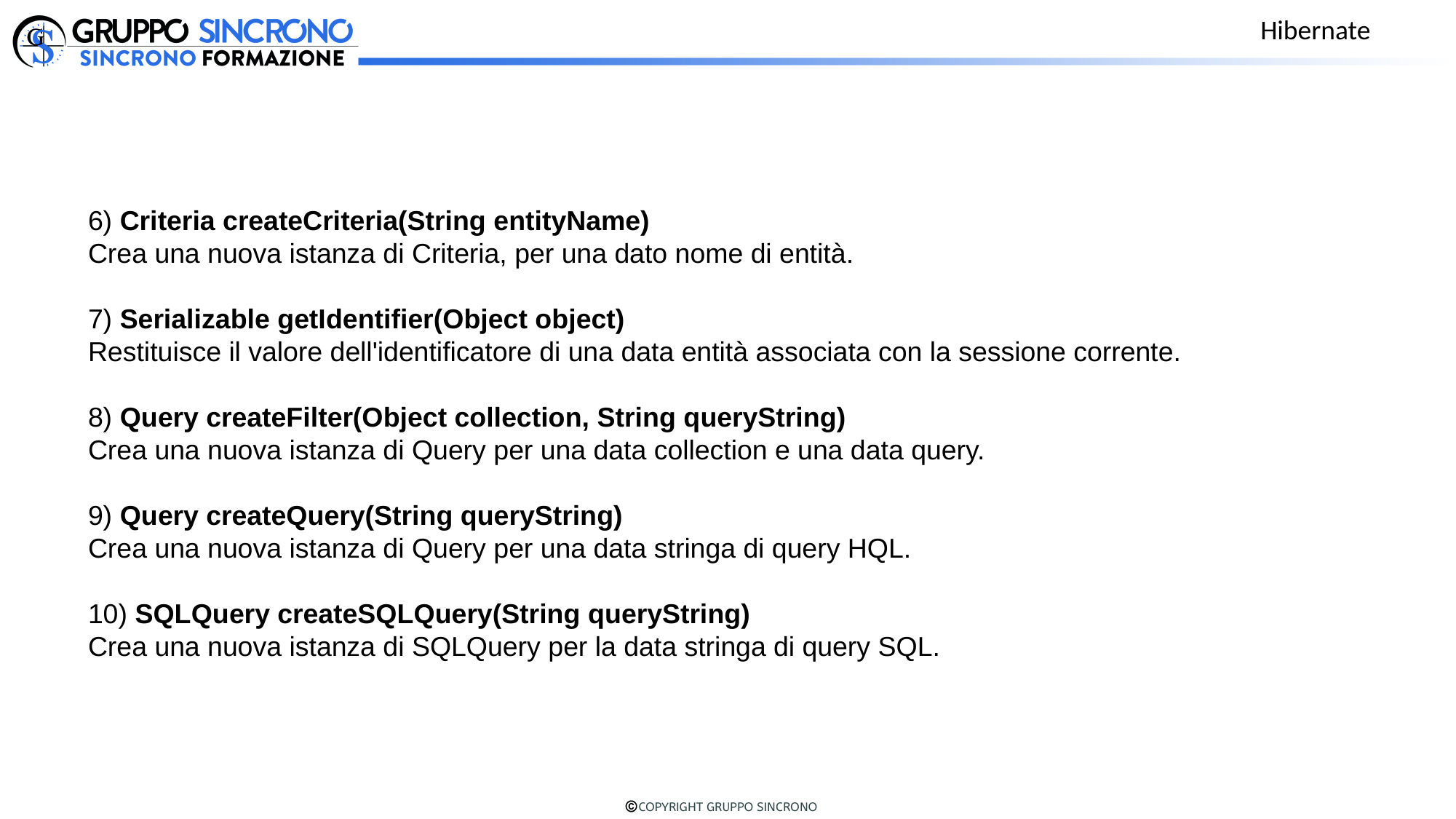

Hibernate
6) Criteria createCriteria(String entityName)
Crea una nuova istanza di Criteria, per una dato nome di entità.

7) Serializable getIdentifier(Object object)
Restituisce il valore dell'identificatore di una data entità associata con la sessione corrente.

8) Query createFilter(Object collection, String queryString)
Crea una nuova istanza di Query per una data collection e una data query.

9) Query createQuery(String queryString)
Crea una nuova istanza di Query per una data stringa di query HQL.

10) SQLQuery createSQLQuery(String queryString)
Crea una nuova istanza di SQLQuery per la data stringa di query SQL.